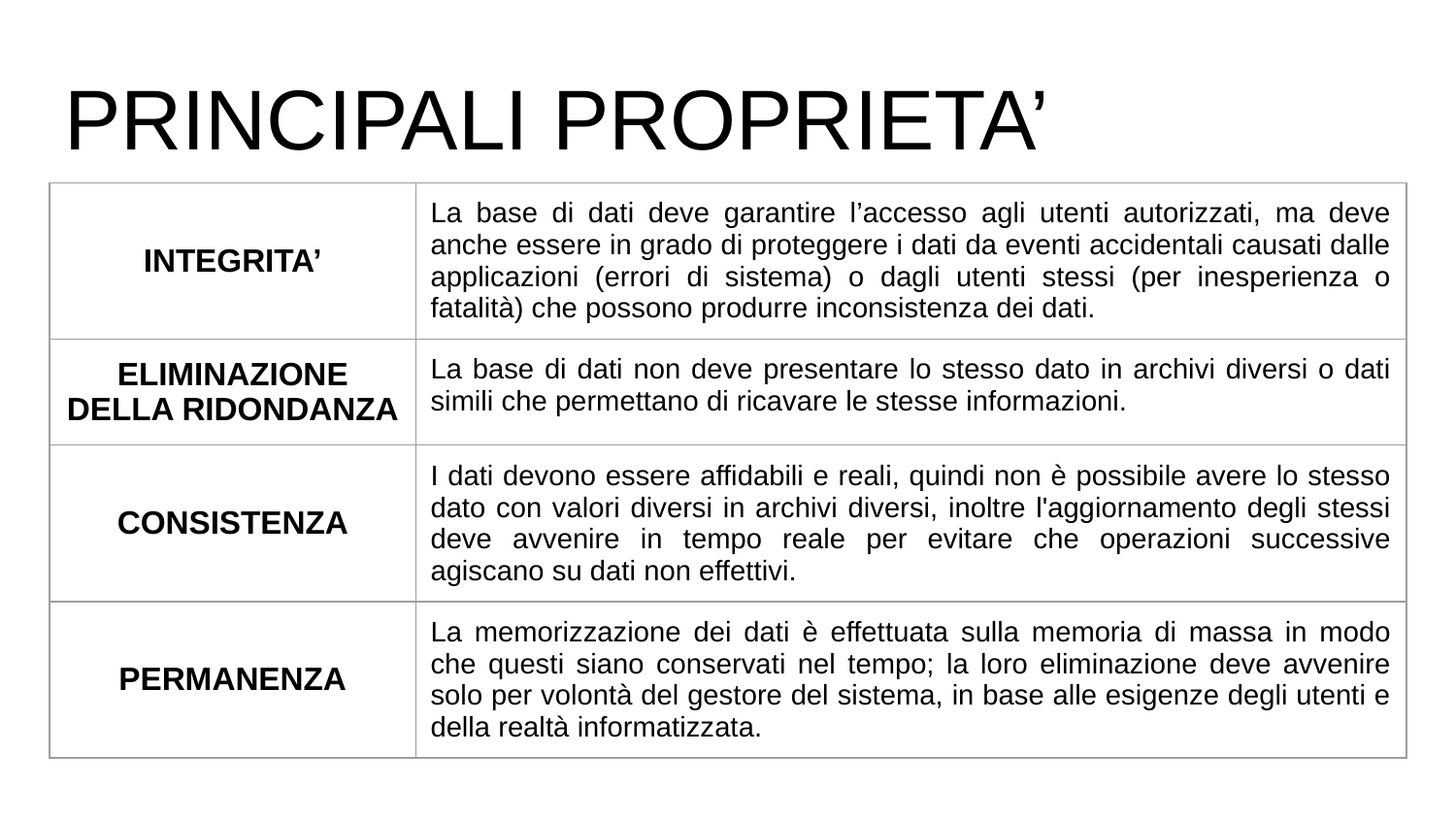

# PRINCIPALI PROPRIETA’
| INTEGRITA’ | La base di dati deve garantire l’accesso agli utenti autorizzati, ma deve anche essere in grado di proteggere i dati da eventi accidentali causati dalle applicazioni (errori di sistema) o dagli utenti stessi (per inesperienza o fatalità) che possono produrre inconsistenza dei dati. |
| --- | --- |
| ELIMINAZIONE DELLA RIDONDANZA | La base di dati non deve presentare lo stesso dato in archivi diversi o dati simili che permettano di ricavare le stesse informazioni. |
| CONSISTENZA | I dati devono essere affidabili e reali, quindi non è possibile avere lo stesso dato con valori diversi in archivi diversi, inoltre l'aggiornamento degli stessi deve avvenire in tempo reale per evitare che operazioni successive agiscano su dati non effettivi. |
| PERMANENZA | La memorizzazione dei dati è effettuata sulla memoria di massa in modo che questi siano conservati nel tempo; la loro eliminazione deve avvenire solo per volontà del gestore del sistema, in base alle esigenze degli utenti e della realtà informatizzata. |